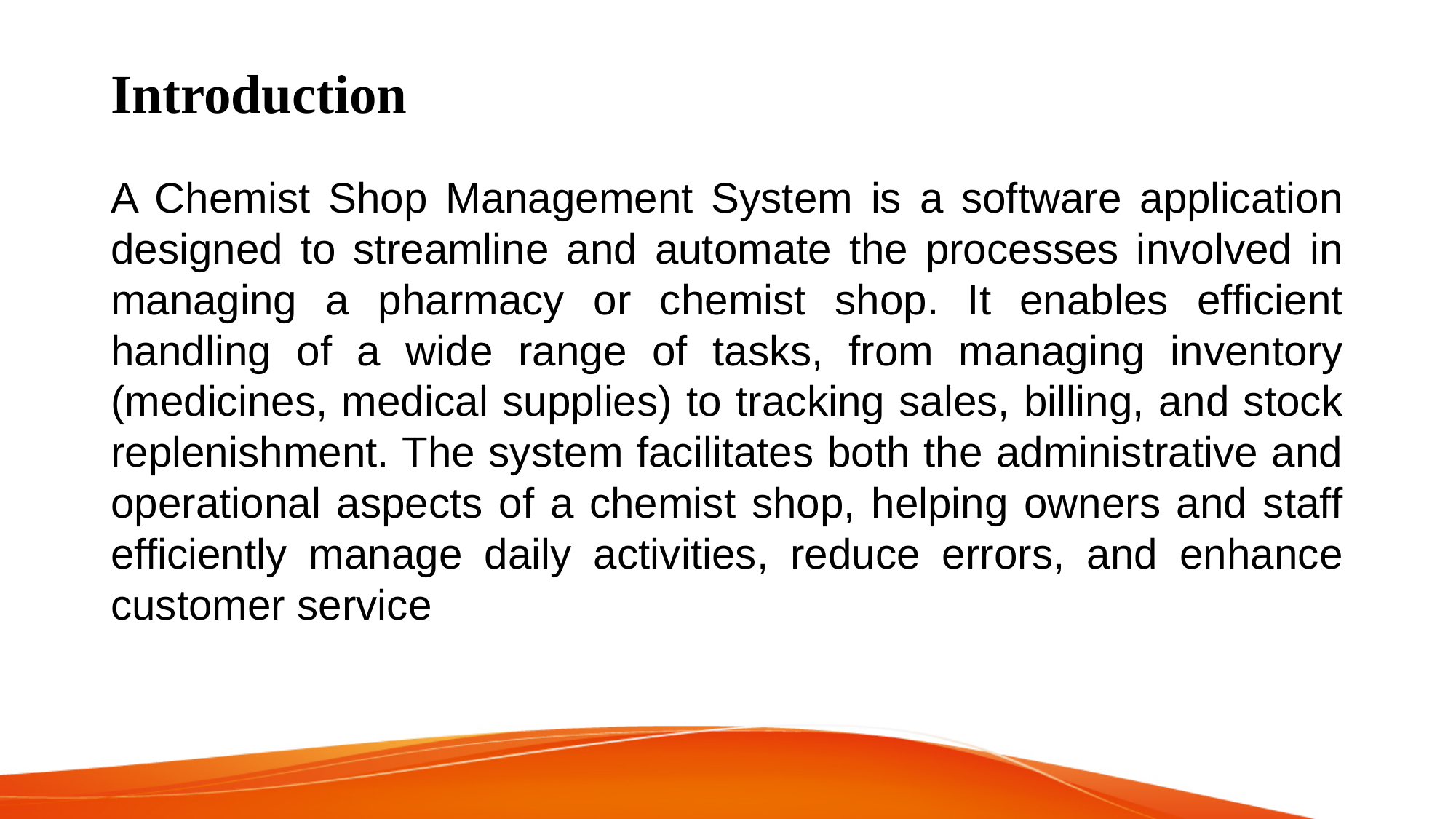

# Introduction
A Chemist Shop Management System is a software application designed to streamline and automate the processes involved in managing a pharmacy or chemist shop. It enables efficient handling of a wide range of tasks, from managing inventory (medicines, medical supplies) to tracking sales, billing, and stock replenishment. The system facilitates both the administrative and operational aspects of a chemist shop, helping owners and staff efficiently manage daily activities, reduce errors, and enhance customer service